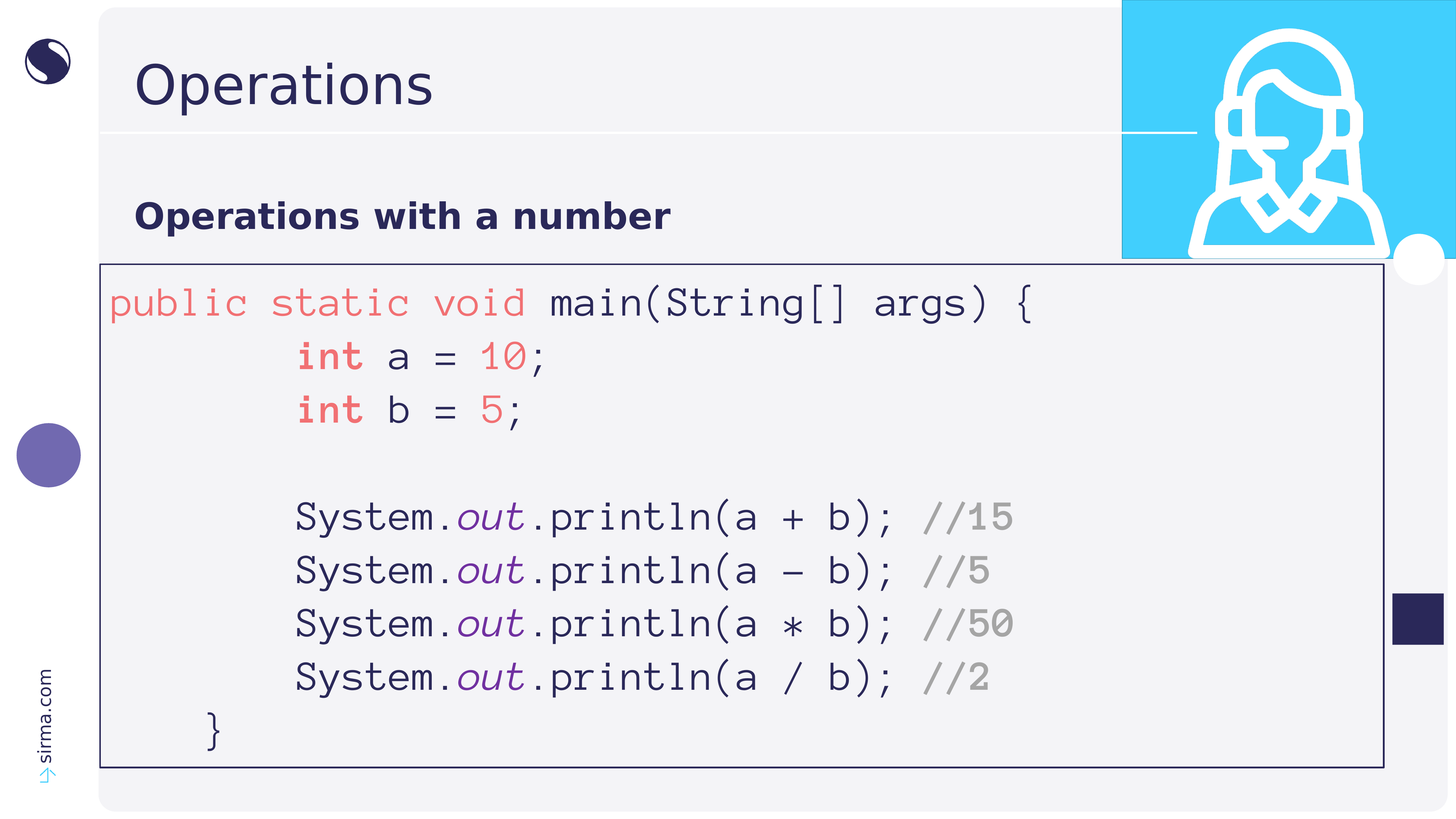

# Operations
Operations with a number
public static void main(String[] args) {
        int a = 10;
        int b = 5;

        System.out.println(a + b); //15
        System.out.println(a - b); //5
        System.out.println(a * b); //50
        System.out.println(a / b); //2
    }